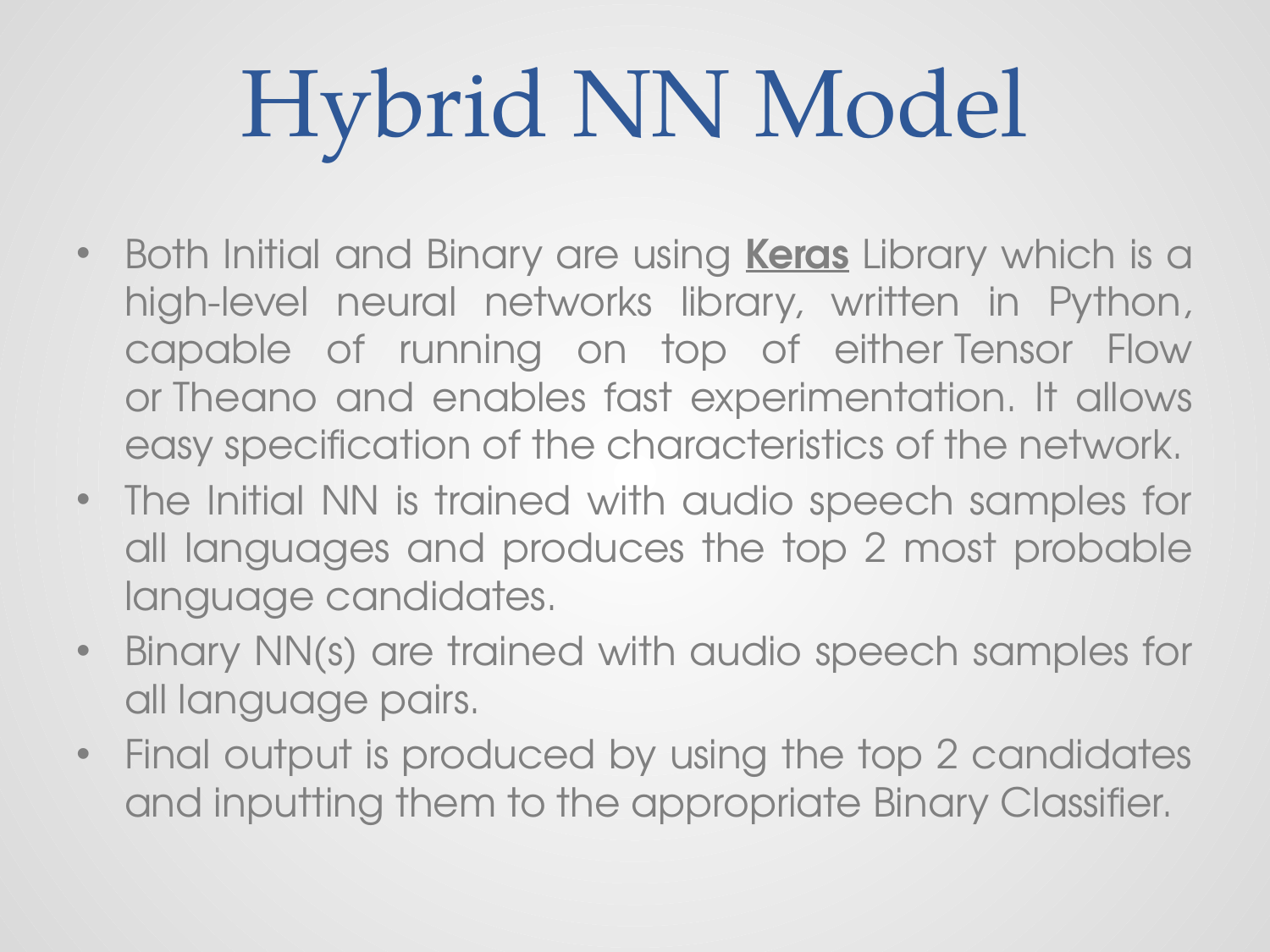

# Hybrid NN Model
Both Initial and Binary are using Keras Library which is a high-level neural networks library, written in Python, capable of running on top of either Tensor Flow or Theano and enables fast experimentation. It allows easy specification of the characteristics of the network.
The Initial NN is trained with audio speech samples for all languages and produces the top 2 most probable language candidates.
Binary NN(s) are trained with audio speech samples for all language pairs.
Final output is produced by using the top 2 candidates and inputting them to the appropriate Binary Classifier.